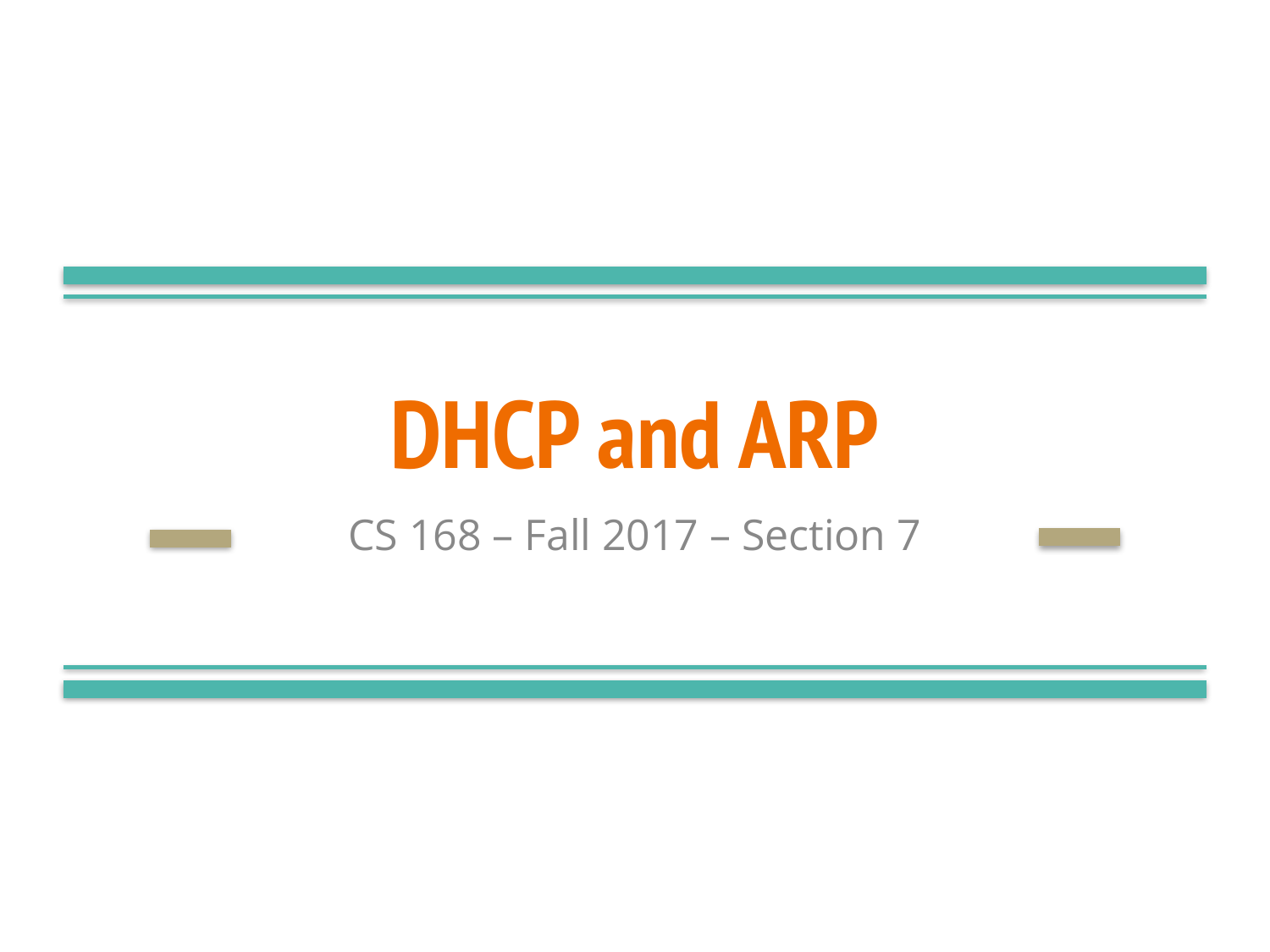

# DHCP and ARP
CS 168 – Fall 2017 – Section 7